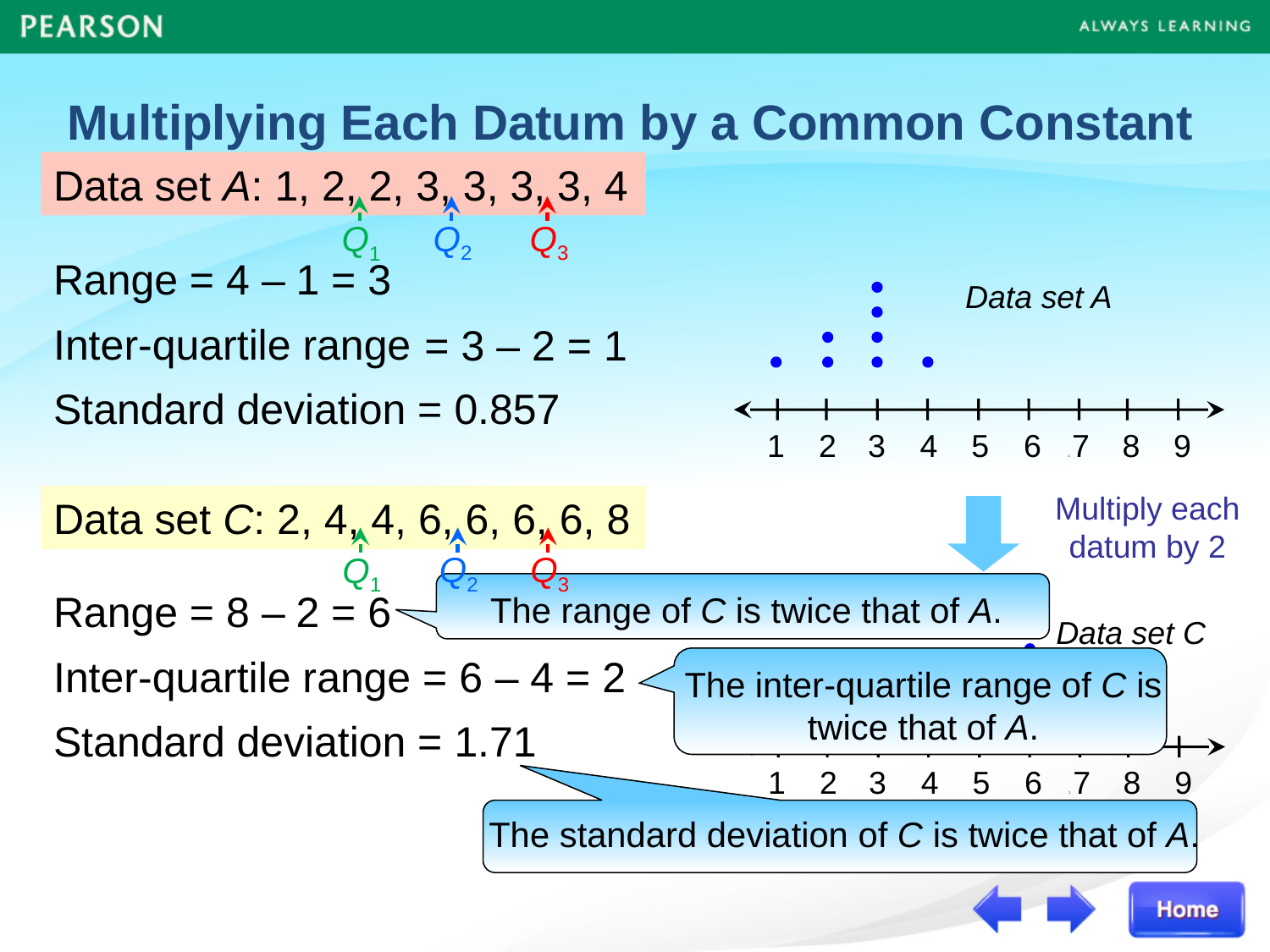

Multiplying Each Datum by a Common Constant
Data set A: 1, 2, 2, 3, 3, 3, 3, 4

Q1

Q2

Q3
Range = 4 – 1 = 3
Data set A

  1    2    3      4     5      6   1  7        8      9
Inter-quartile range
= 3 – 2 = 1
Standard deviation = 0.857
Multiply each datum by 2
Data set C: 2, 4, 4, 6, 6, 6, 6, 8

Q1

Q2

Q3

The range of C is twice that of A.
Range = 8 – 2 = 6
Data set C

Inter-quartile range = 6 – 4 = 2

The inter-quartile range of C is twice that of A.
Standard deviation = 1.71

  1    2    3      4     5      6   1  7        8      9

The standard deviation of C is twice that of A.